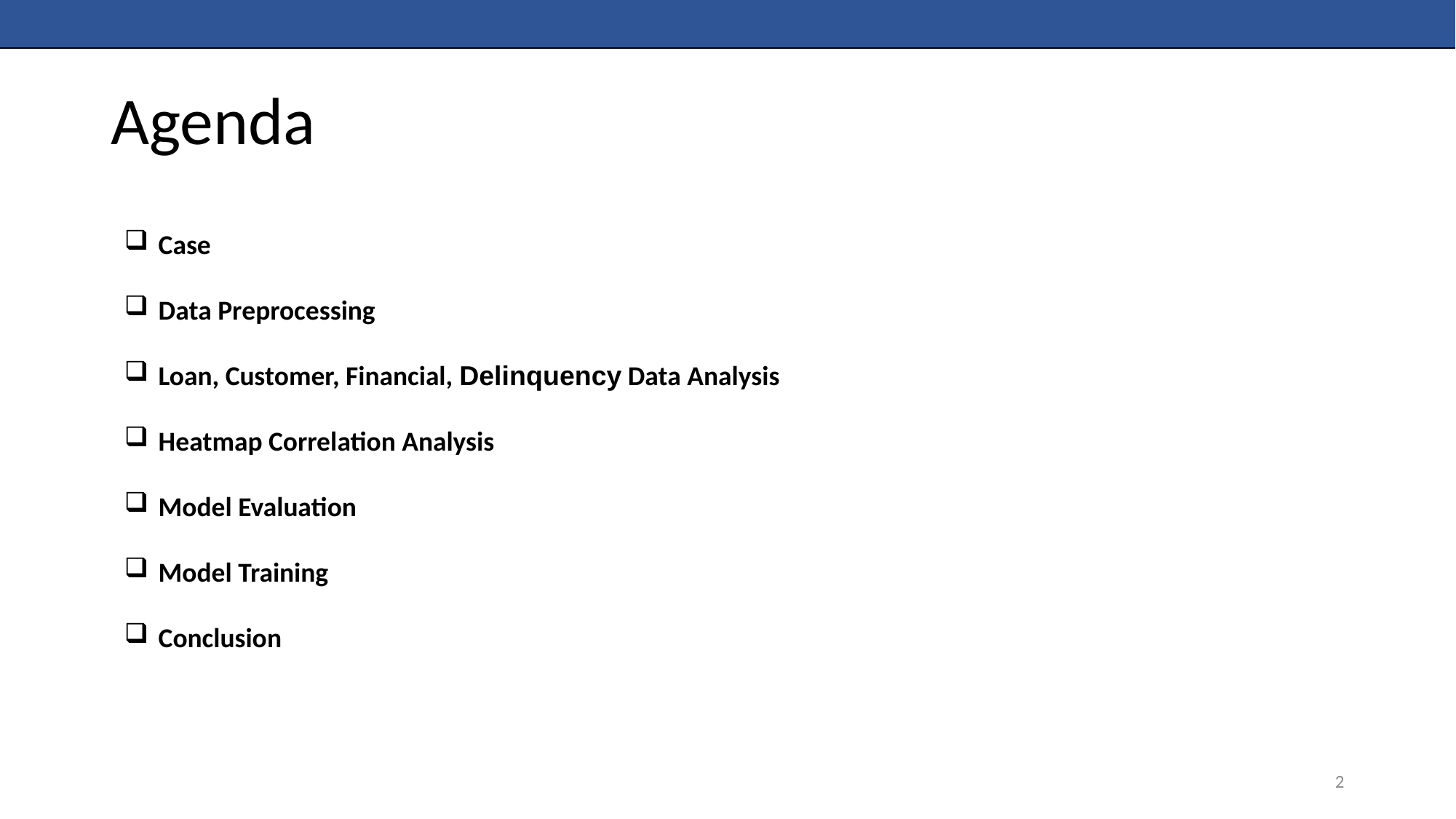

# Agenda
Case

Data Preprocessing

Loan, Customer, Financial, Delinquency Data Analysis

Heatmap Correlation Analysis

Model Evaluation

Model Training

Conclusion
2